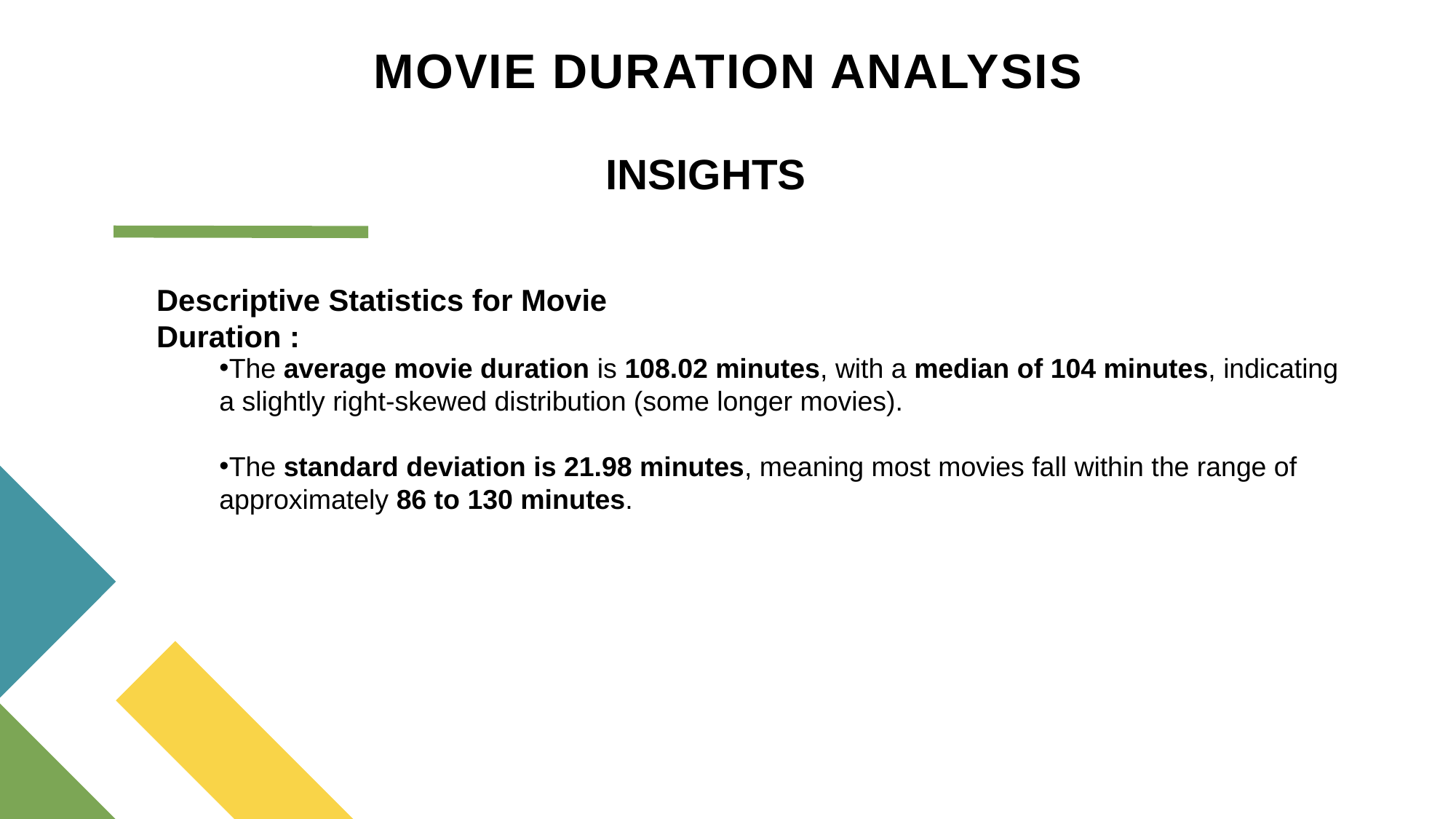

# MOVIE DURATION ANALYSIS
INSIGHTS
Descriptive Statistics for Movie Duration :
The average movie duration is 108.02 minutes, with a median of 104 minutes, indicating a slightly right-skewed distribution (some longer movies).

The standard deviation is 21.98 minutes, meaning most movies fall within the range of approximately 86 to 130 minutes.